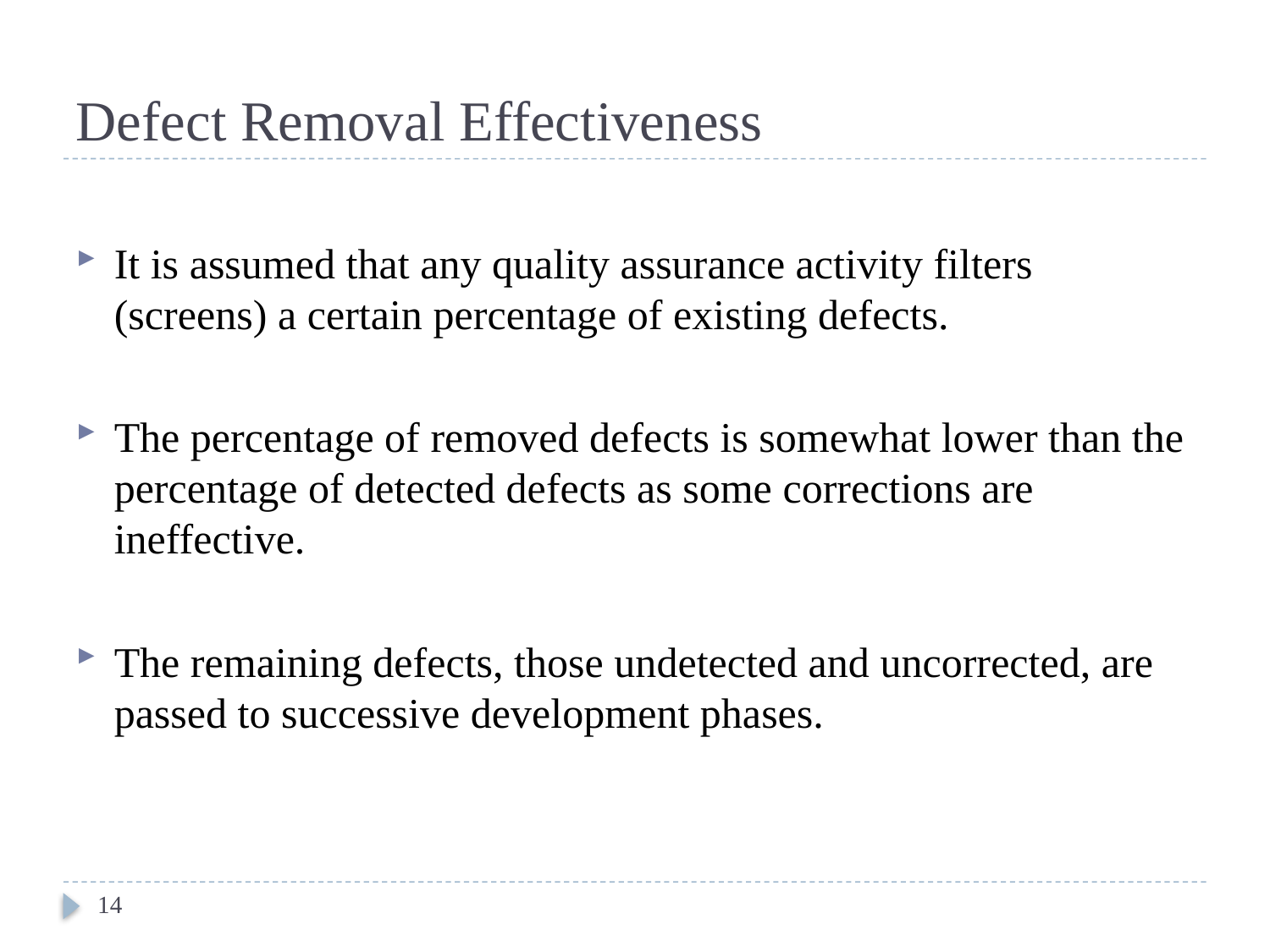

# Defect Removal Effectiveness

It is assumed that any quality assurance activity filters (screens) a certain percentage of existing defects.

The percentage of removed defects is somewhat lower than the percentage of detected defects as some corrections are ineffective.

The remaining defects, those undetected and uncorrected, are passed to successive development phases.
14